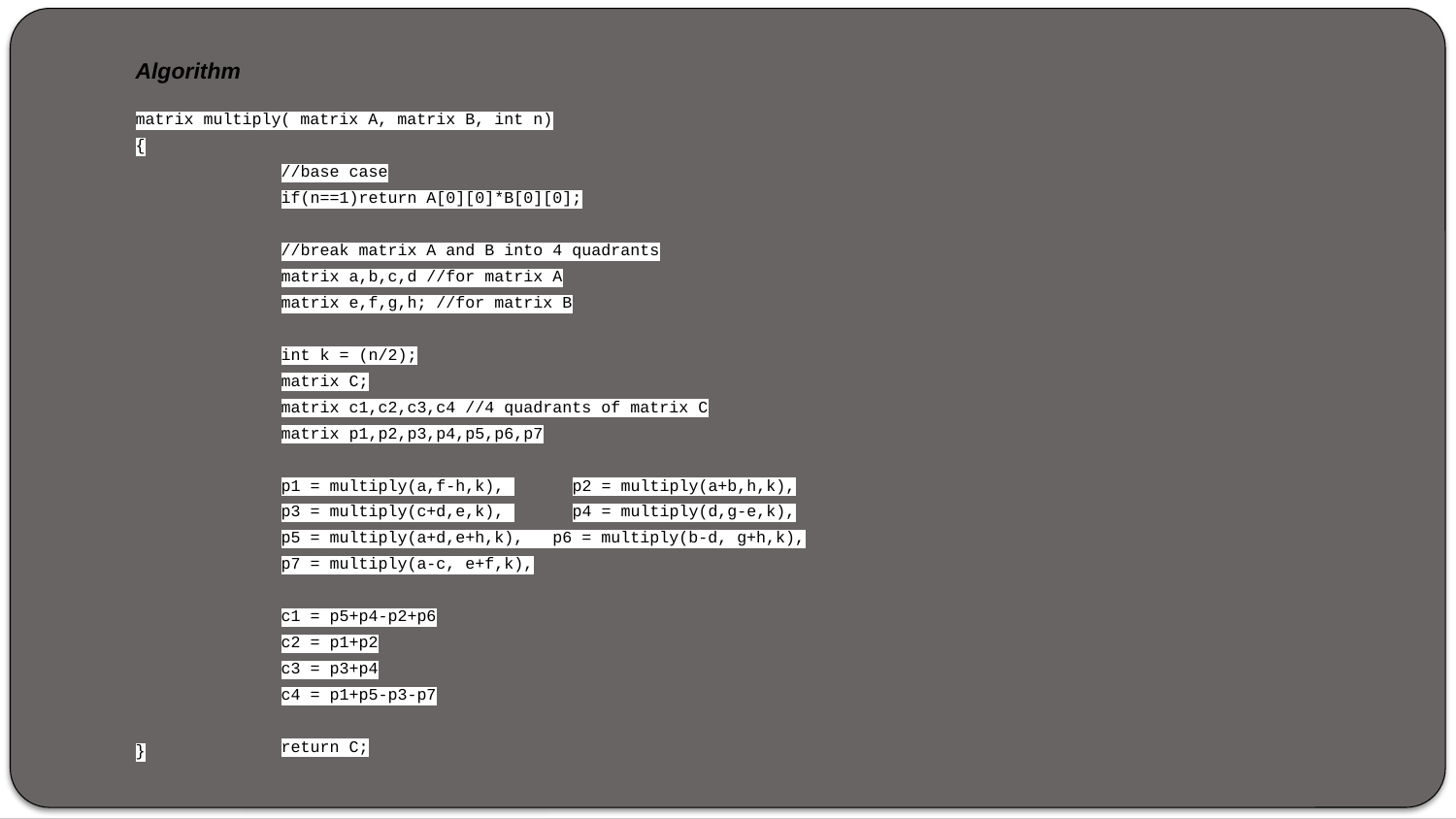

Algorithm

matrix multiply( matrix A, matrix B, int n)
{
	//base case
	if(n==1)return A[0][0]*B[0][0];

	//break matrix A and B into 4 quadrants
	matrix a,b,c,d //for matrix A
	matrix e,f,g,h; //for matrix B

	int k = (n/2);
	matrix C;
	matrix c1,c2,c3,c4 //4 quadrants of matrix C
	matrix p1,p2,p3,p4,p5,p6,p7

	p1 = multiply(a,f-h,k), 	p2 = multiply(a+b,h,k),
	p3 = multiply(c+d,e,k), 	p4 = multiply(d,g-e,k),
	p5 = multiply(a+d,e+h,k),   p6 = multiply(b-d, g+h,k),
	p7 = multiply(a-c, e+f,k),

	c1 = p5+p4-p2+p6
	c2 = p1+p2
	c3 = p3+p4
	c4 = p1+p5-p3-p7

	return C;
}